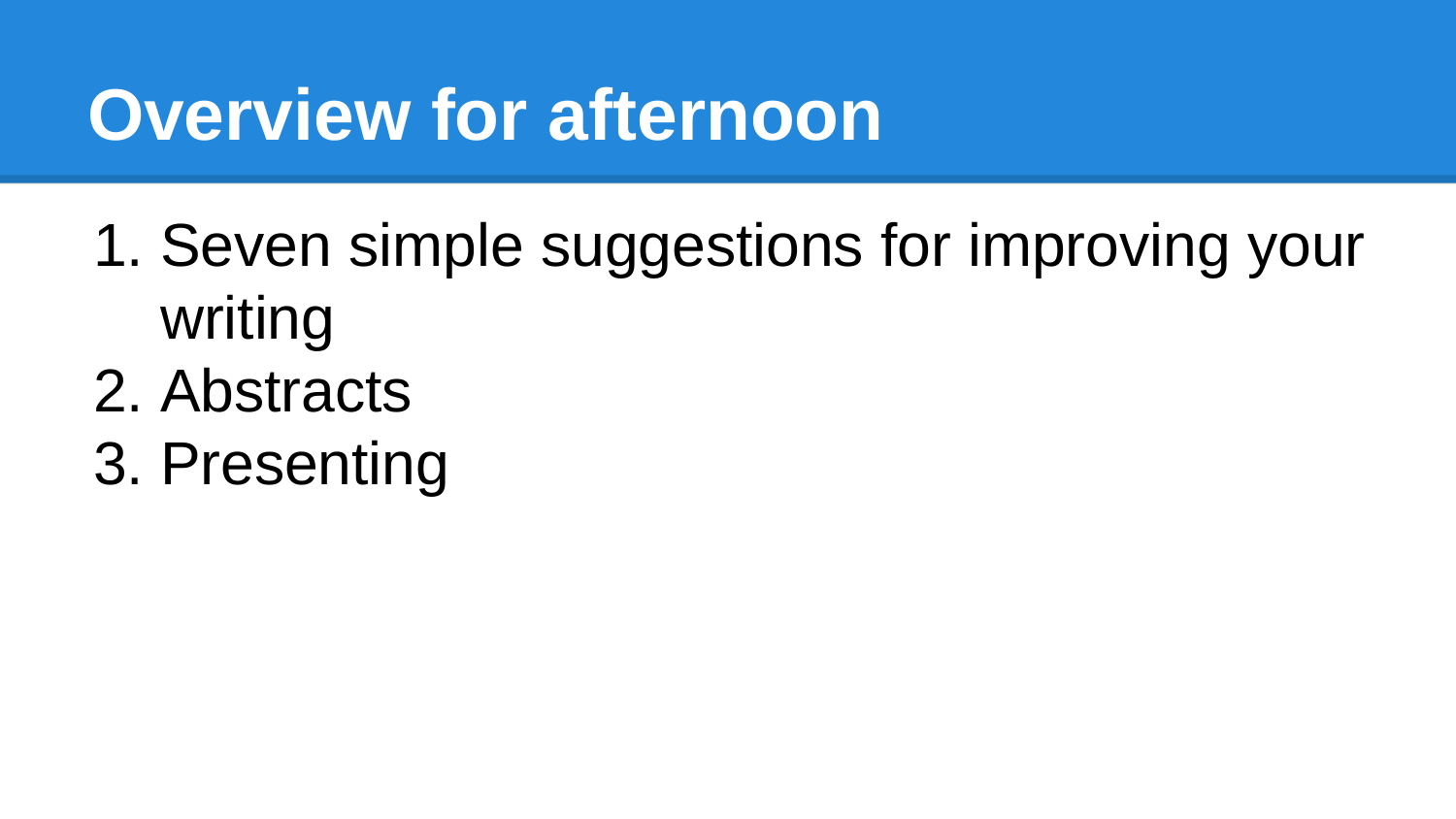

# Overview for afternoon
Seven simple suggestions for improving your writing
Abstracts
Presenting